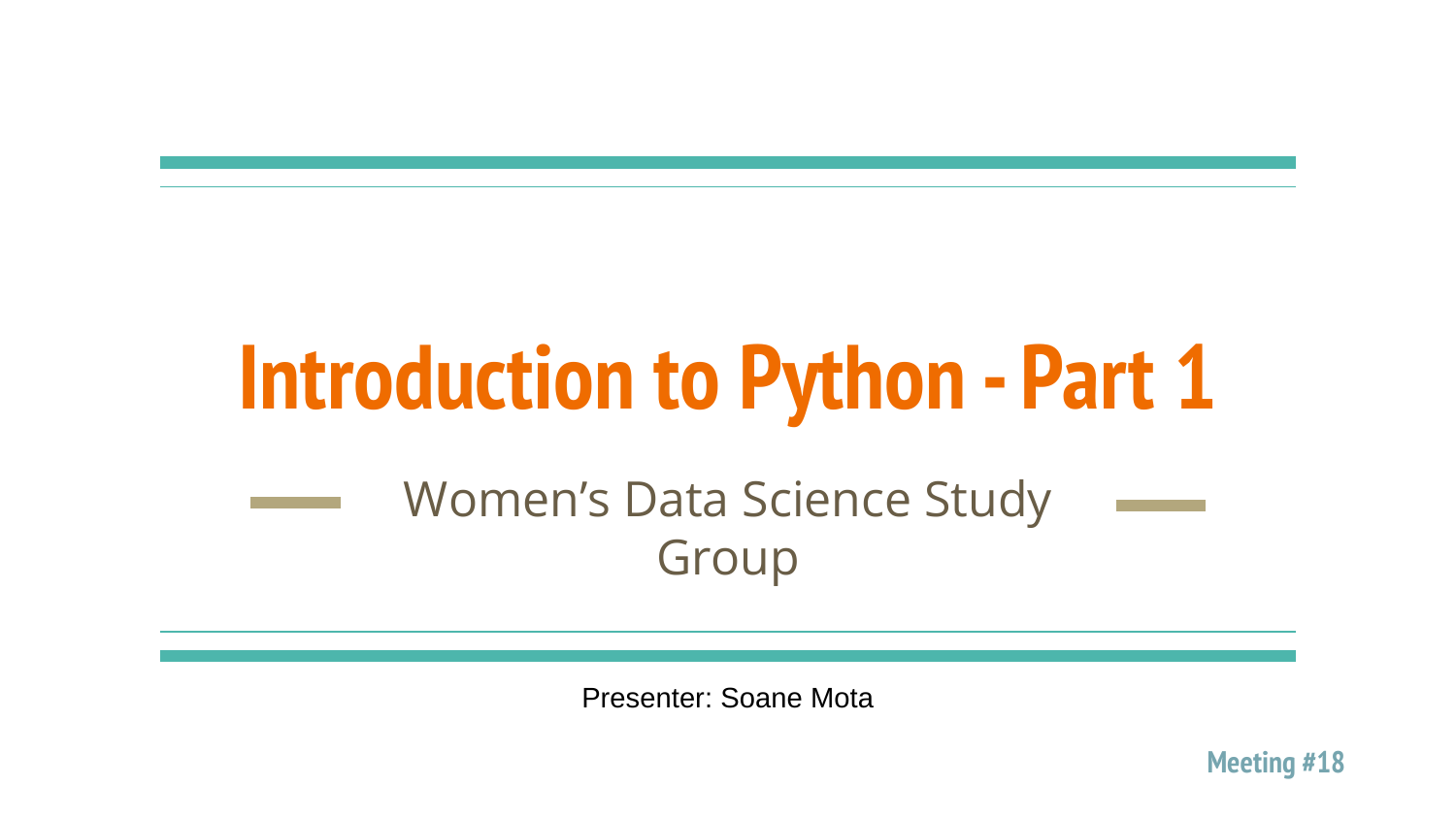

# Introduction to Python - Part 1
Women’s Data Science Study Group

Presenter: Soane Mota
Meeting #18